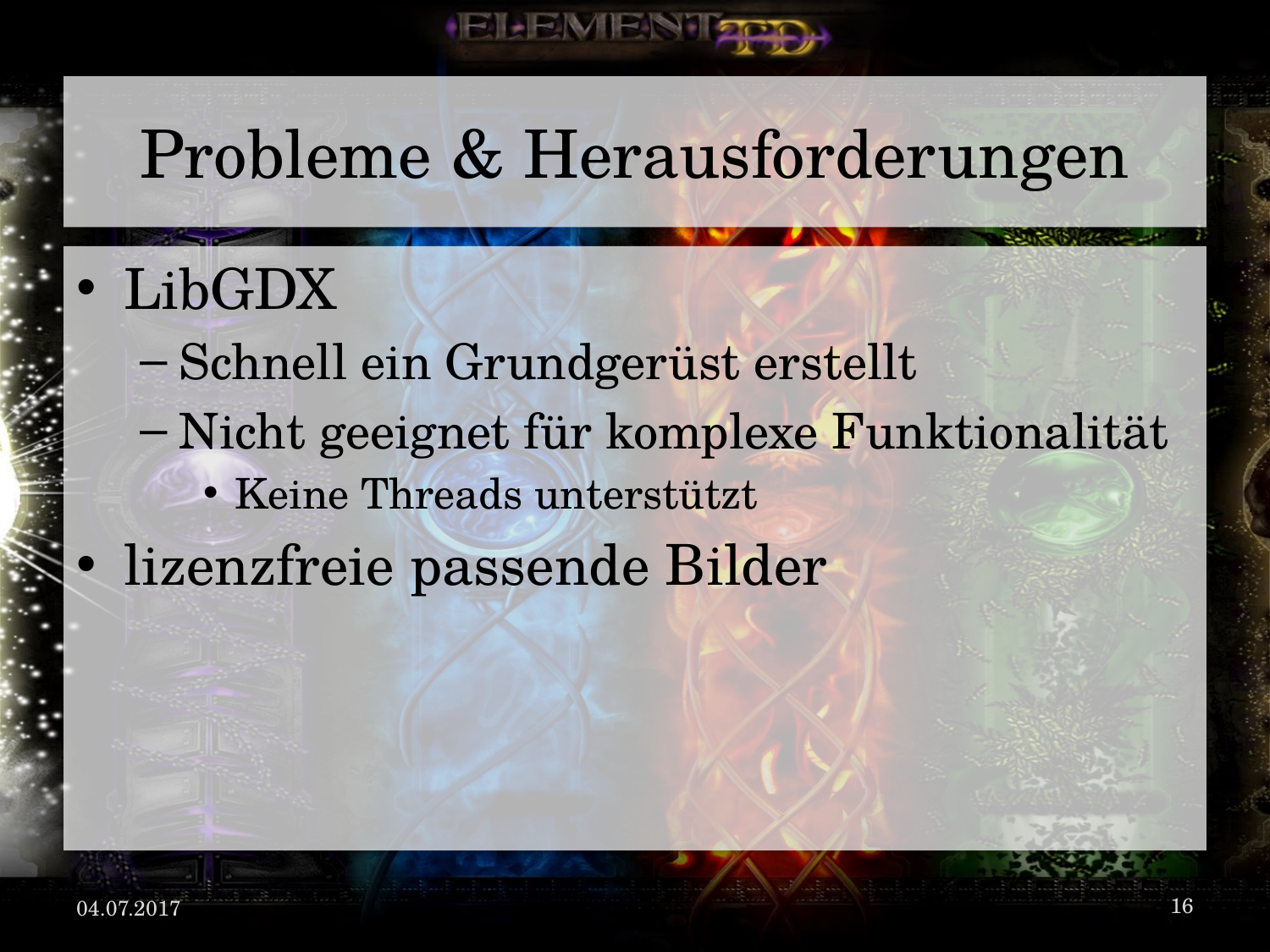

# Probleme & Herausforderungen
LibGDX
Schnell ein Grundgerüst erstellt
Nicht geeignet für komplexe Funktionalität
Keine Threads unterstützt
lizenzfreie passende Bilder

04.07.2017
16